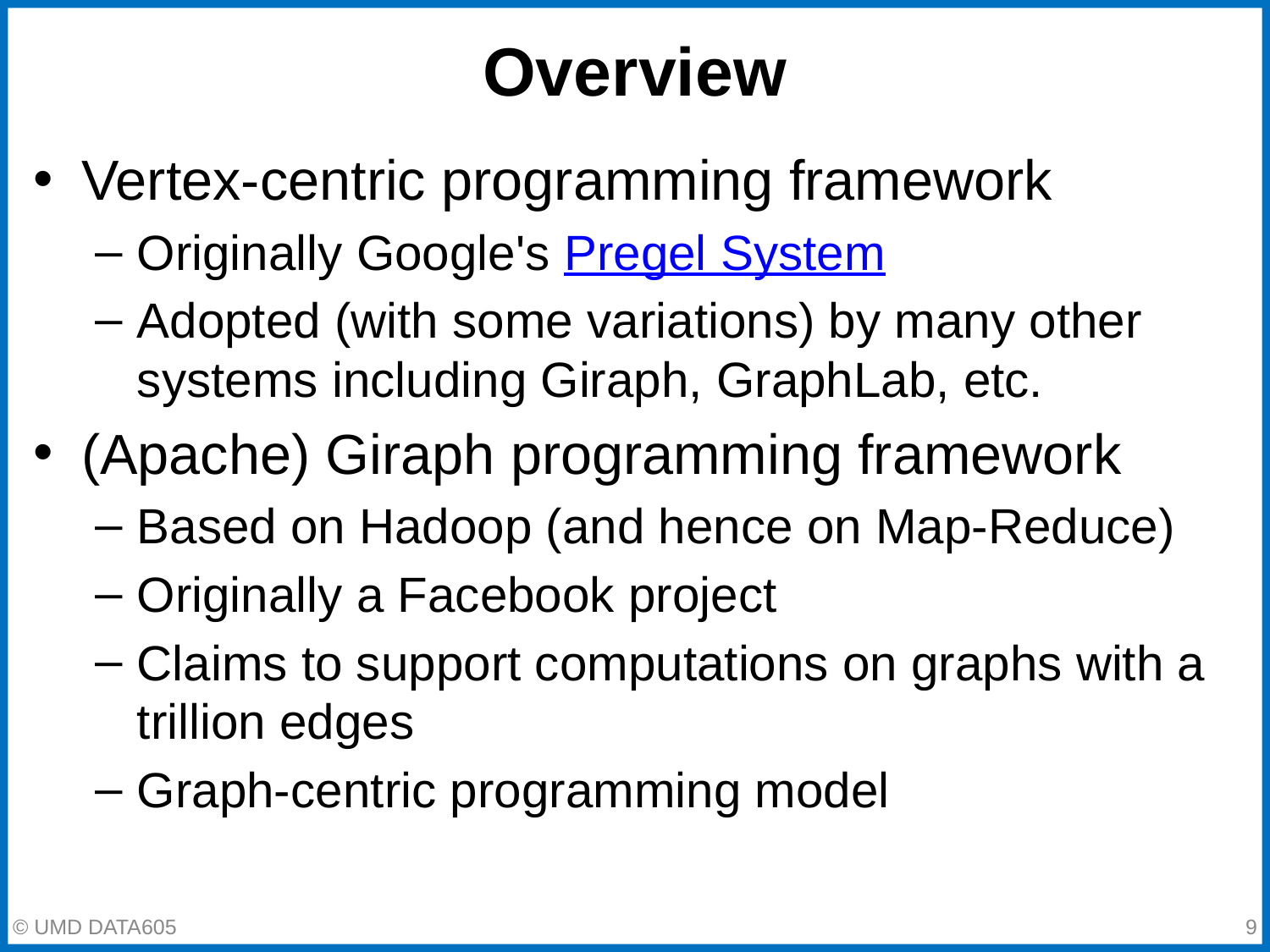

# Overview
Vertex-centric programming framework
Originally Google's Pregel System
Adopted (with some variations) by many other systems including Giraph, GraphLab, etc.
(Apache) Giraph programming framework
Based on Hadoop (and hence on Map-Reduce)
Originally a Facebook project
Claims to support computations on graphs with a trillion edges
Graph-centric programming model

9